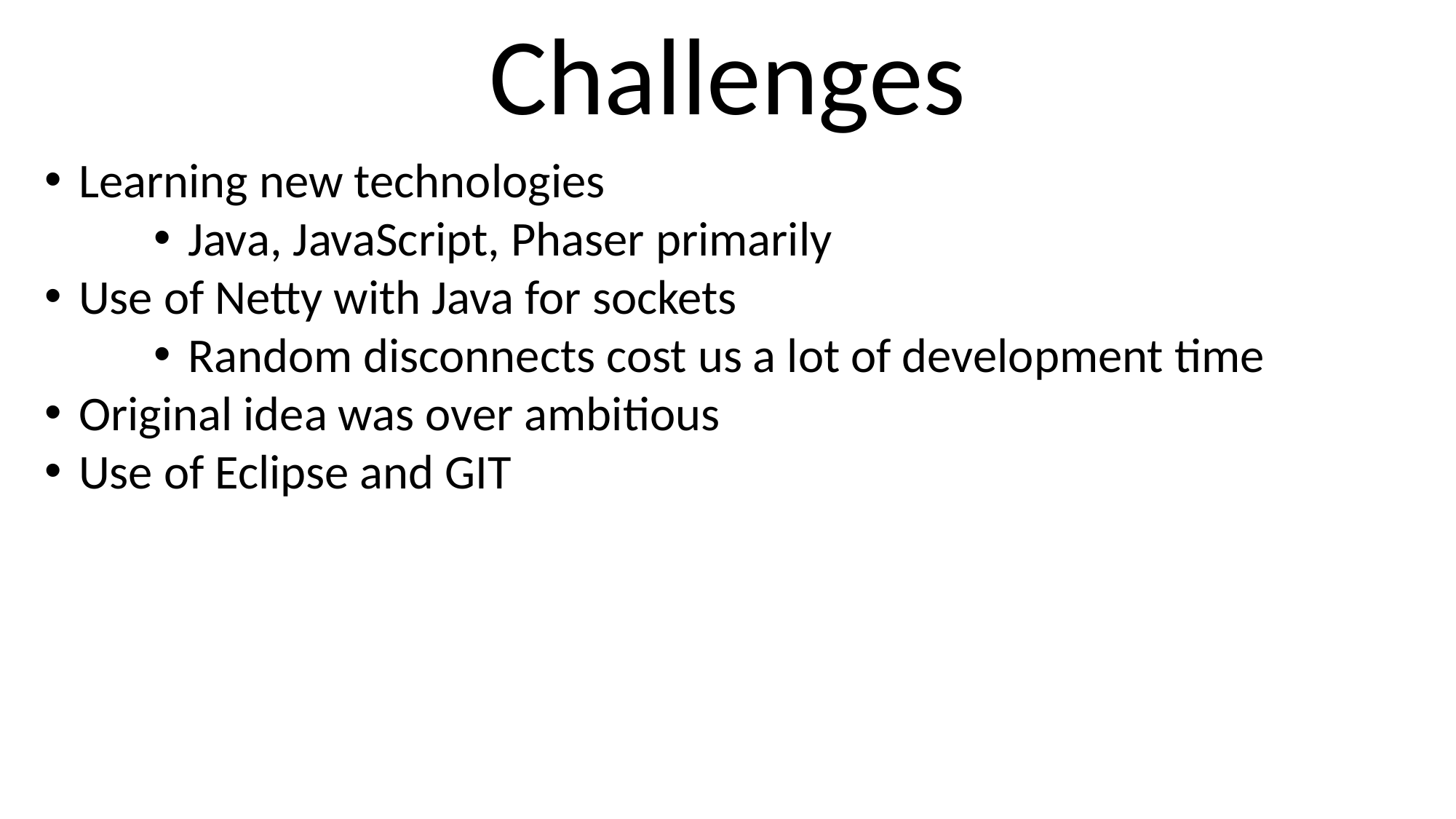

# Challenges
Learning new technologies
Java, JavaScript, Phaser primarily
Use of Netty with Java for sockets
Random disconnects cost us a lot of development time
Original idea was over ambitious
Use of Eclipse and GIT